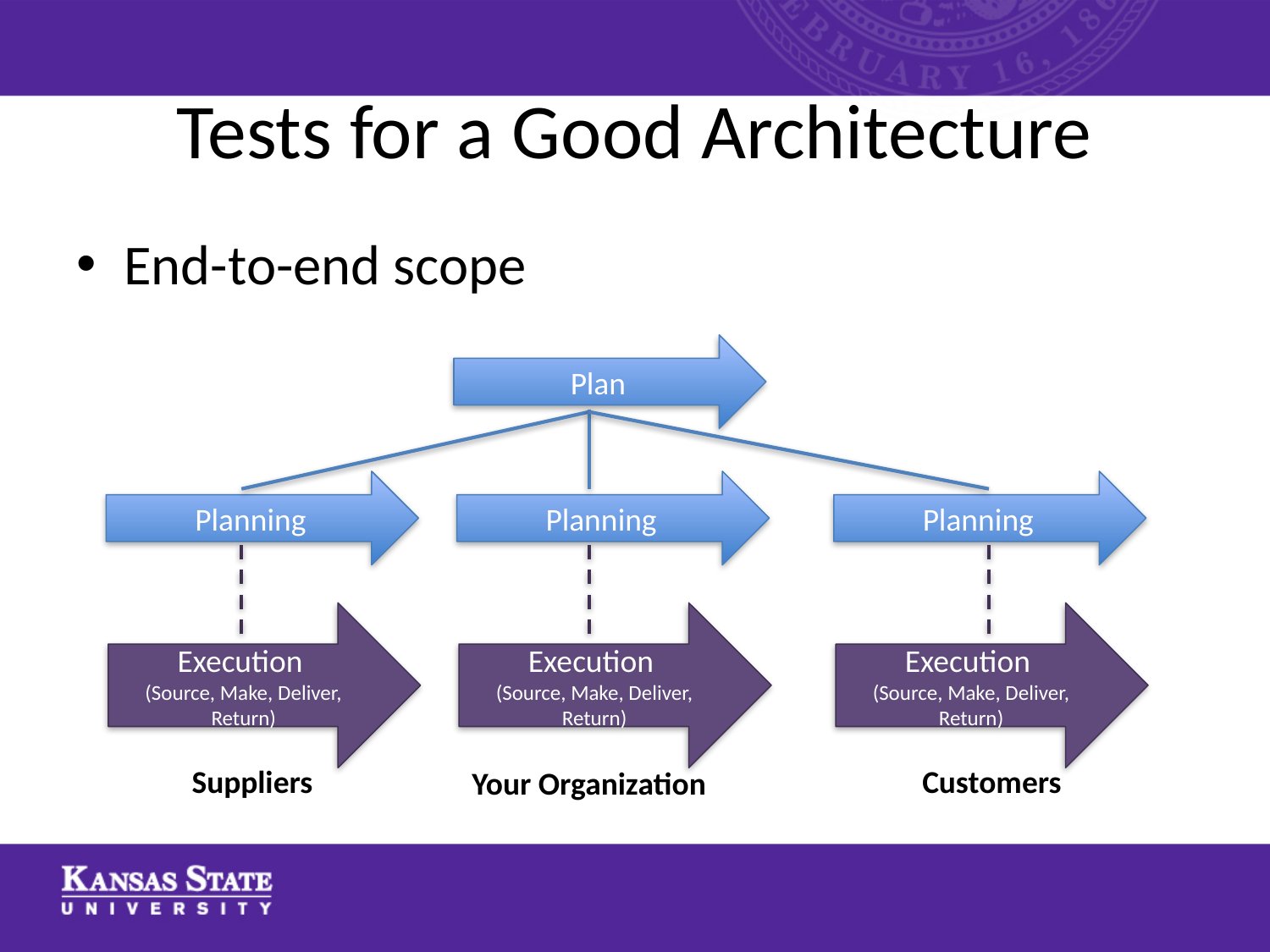

# Tests for a Good Architecture
End-to-end scope
Plan
Planning
Planning
Planning
Execution
(Source, Make, Deliver, Return)
Execution
(Source, Make, Deliver, Return)
Execution
(Source, Make, Deliver, Return)
Customers
Suppliers
Your Organization